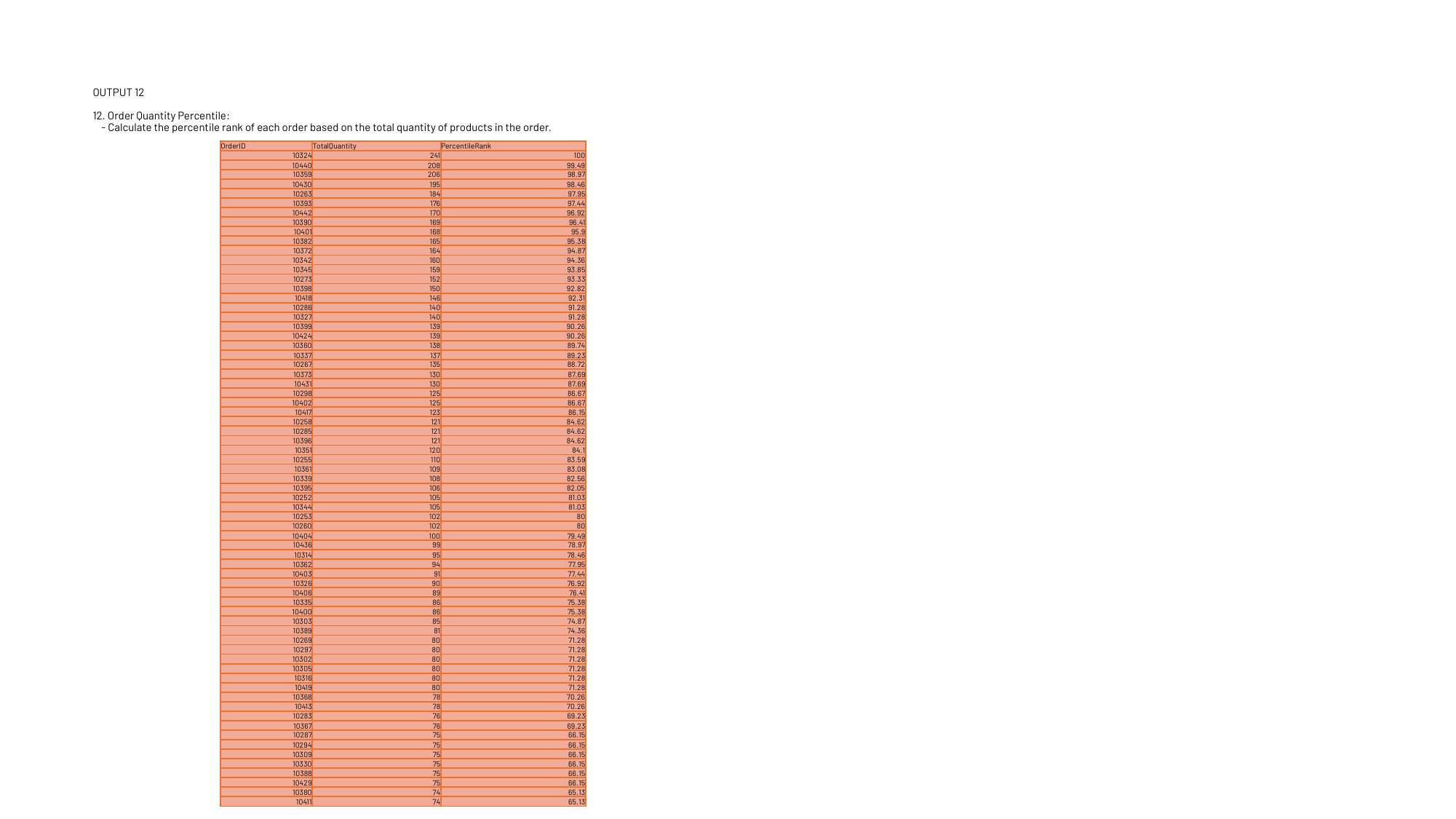

# OUTPUT 12 12. Order Quantity Percentile: - Calculate the percentile rank of each order based on the total quantity of products in the order.
| OrderID | TotalQuantity | PercentileRank |
| --- | --- | --- |
| 10324 | 241 | 100 |
| 10440 | 208 | 99.49 |
| 10359 | 206 | 98.97 |
| 10430 | 195 | 98.46 |
| 10263 | 184 | 97.95 |
| 10393 | 176 | 97.44 |
| 10442 | 170 | 96.92 |
| 10390 | 169 | 96.41 |
| 10401 | 168 | 95.9 |
| 10382 | 165 | 95.38 |
| 10372 | 164 | 94.87 |
| 10342 | 160 | 94.36 |
| 10345 | 159 | 93.85 |
| 10273 | 152 | 93.33 |
| 10398 | 150 | 92.82 |
| 10418 | 146 | 92.31 |
| 10286 | 140 | 91.28 |
| 10327 | 140 | 91.28 |
| 10399 | 139 | 90.26 |
| 10424 | 139 | 90.26 |
| 10360 | 138 | 89.74 |
| 10337 | 137 | 89.23 |
| 10267 | 135 | 88.72 |
| 10373 | 130 | 87.69 |
| 10431 | 130 | 87.69 |
| 10298 | 125 | 86.67 |
| 10402 | 125 | 86.67 |
| 10417 | 123 | 86.15 |
| 10258 | 121 | 84.62 |
| 10285 | 121 | 84.62 |
| 10396 | 121 | 84.62 |
| 10351 | 120 | 84.1 |
| 10255 | 110 | 83.59 |
| 10361 | 109 | 83.08 |
| 10339 | 108 | 82.56 |
| 10395 | 106 | 82.05 |
| 10252 | 105 | 81.03 |
| 10344 | 105 | 81.03 |
| 10253 | 102 | 80 |
| 10260 | 102 | 80 |
| 10404 | 100 | 79.49 |
| 10436 | 99 | 78.97 |
| 10314 | 95 | 78.46 |
| 10362 | 94 | 77.95 |
| 10403 | 91 | 77.44 |
| 10326 | 90 | 76.92 |
| 10406 | 89 | 76.41 |
| 10335 | 86 | 75.38 |
| 10400 | 86 | 75.38 |
| 10303 | 85 | 74.87 |
| 10389 | 81 | 74.36 |
| 10269 | 80 | 71.28 |
| 10297 | 80 | 71.28 |
| 10302 | 80 | 71.28 |
| 10305 | 80 | 71.28 |
| 10316 | 80 | 71.28 |
| 10419 | 80 | 71.28 |
| 10368 | 78 | 70.26 |
| 10413 | 78 | 70.26 |
| 10283 | 76 | 69.23 |
| 10367 | 76 | 69.23 |
| 10287 | 75 | 66.15 |
| 10294 | 75 | 66.15 |
| 10309 | 75 | 66.15 |
| 10330 | 75 | 66.15 |
| 10388 | 75 | 66.15 |
| 10429 | 75 | 66.15 |
| 10380 | 74 | 65.13 |
| 10411 | 74 | 65.13 |